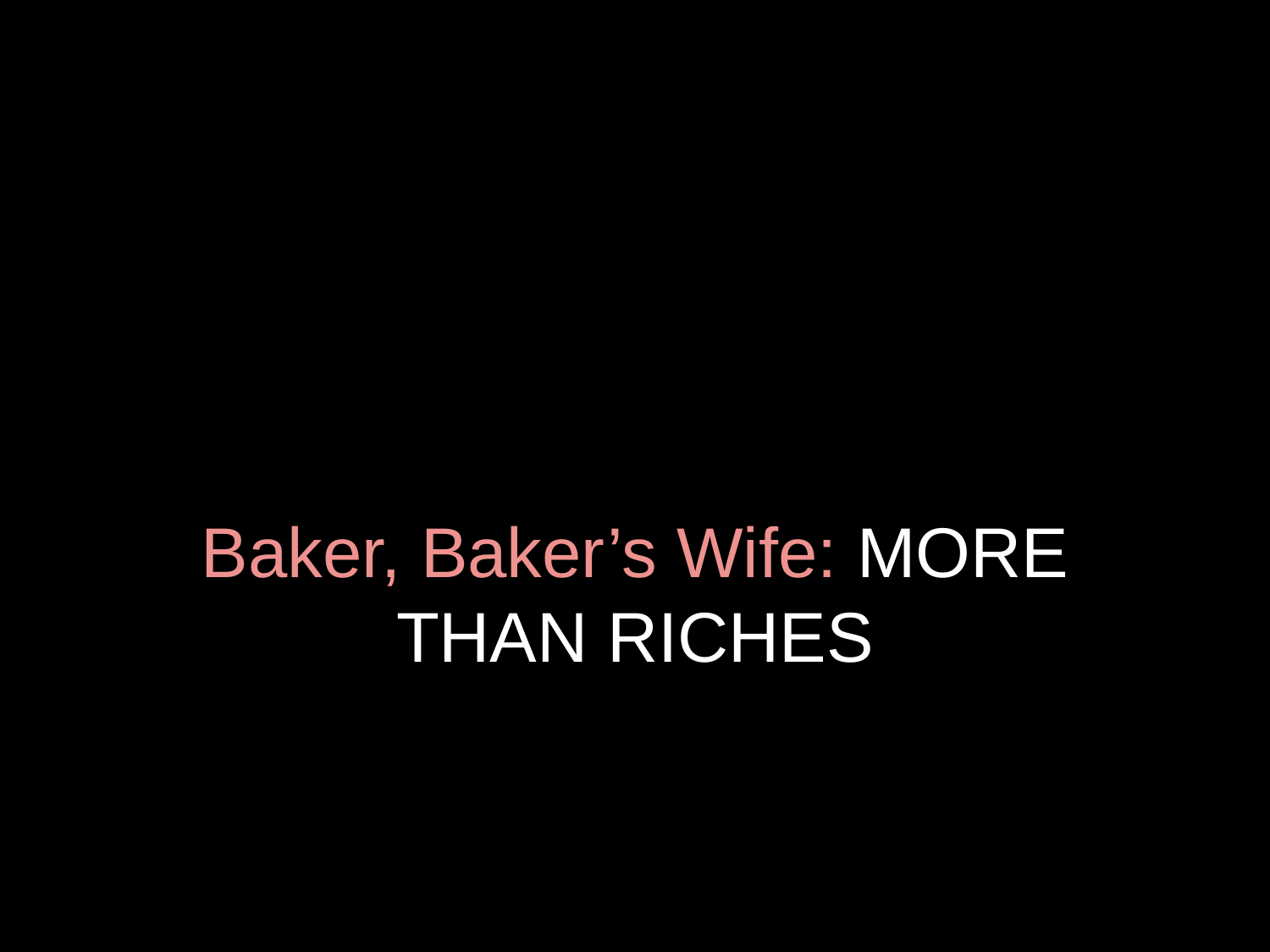

# Baker, Baker’s Wife: MORE THAN RICHES